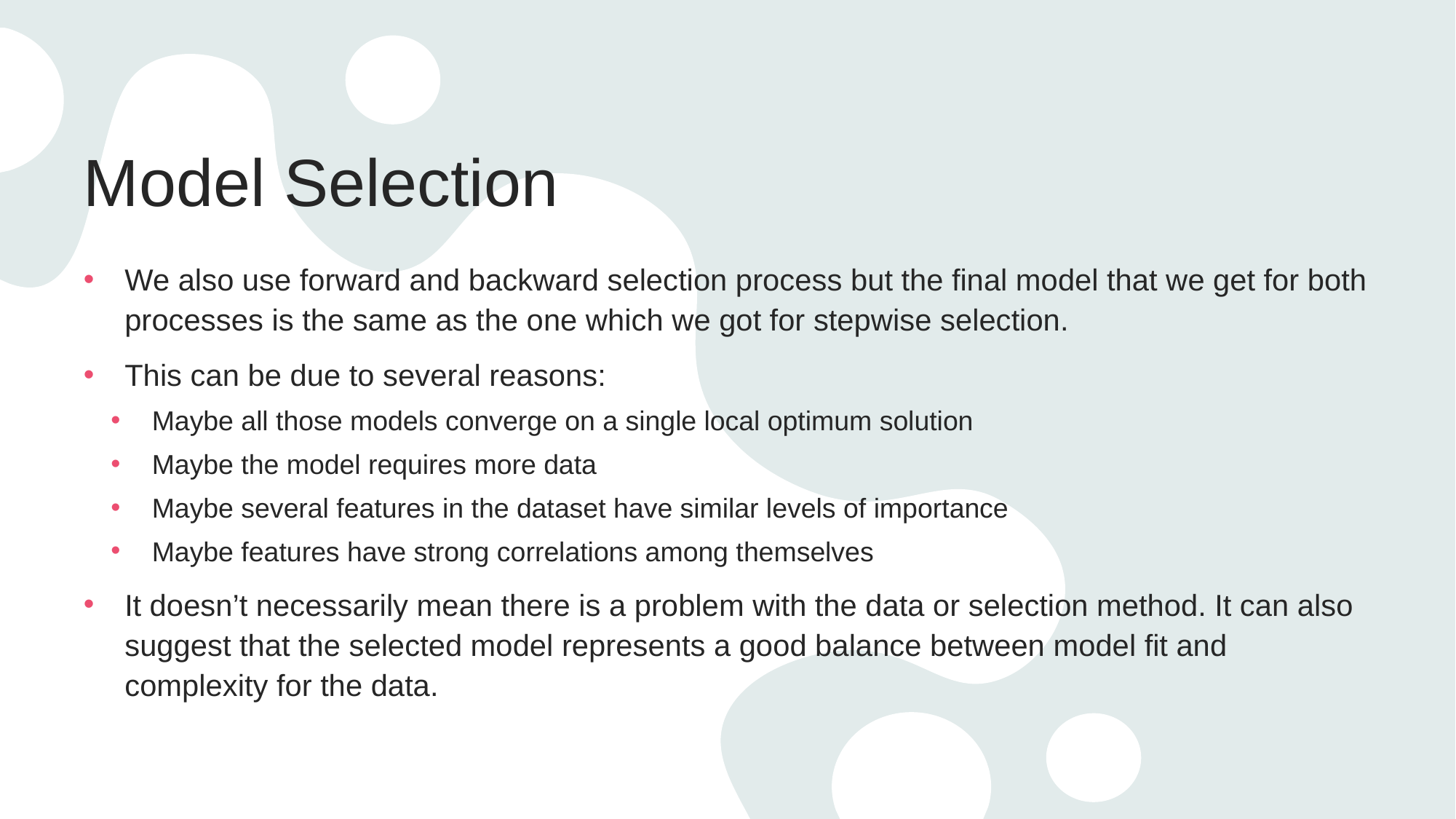

# Model Selection
We also use forward and backward selection process but the final model that we get for both processes is the same as the one which we got for stepwise selection.
This can be due to several reasons:
Maybe all those models converge on a single local optimum solution
Maybe the model requires more data
Maybe several features in the dataset have similar levels of importance
Maybe features have strong correlations among themselves
It doesn’t necessarily mean there is a problem with the data or selection method. It can also suggest that the selected model represents a good balance between model fit and complexity for the data.